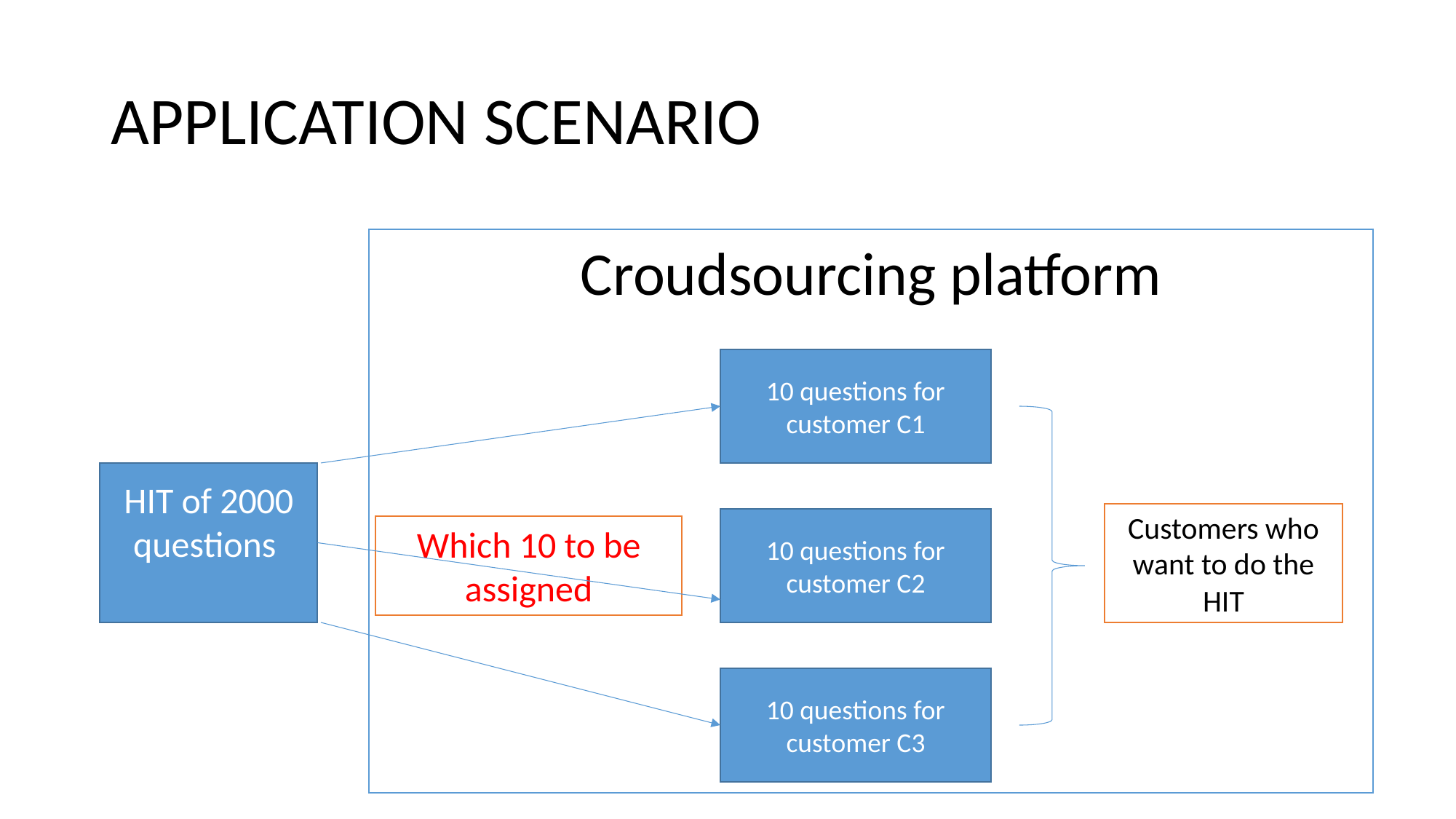

# APPLICATION SCENARIO
Croudsourcing platform
10 questions for customer C1

HIT of 2000 questions

Customers who want to do the HIT
10 questions for customer C2
Which 10 to be assigned
10 questions for customer C3